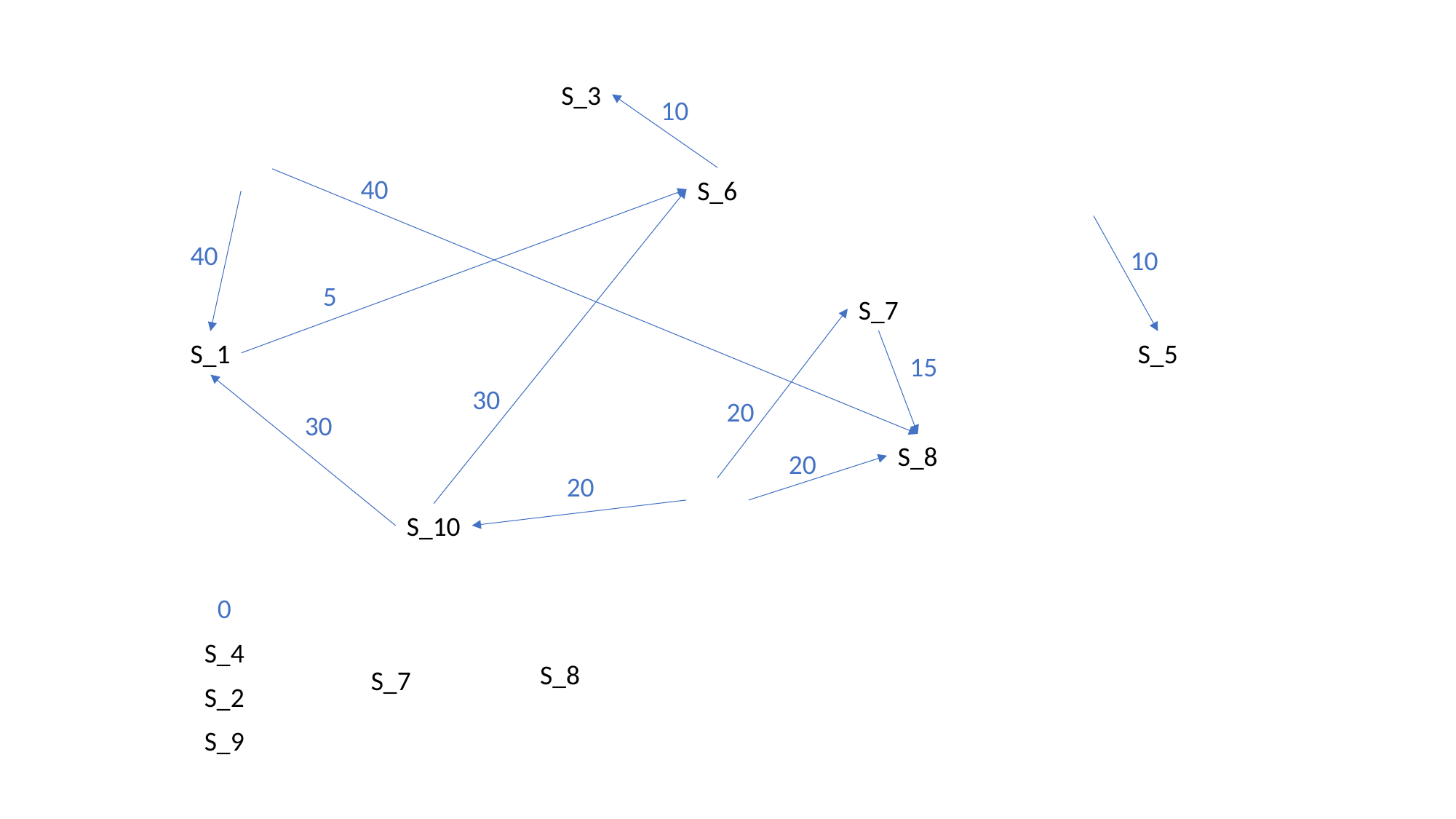

S_3
10
40
S_6
40
10
5
S_7
S_1
S_5
15
30
20
30
S_8
20
20
S_10
0
S_4
S_8
S_7
S_2
S_9